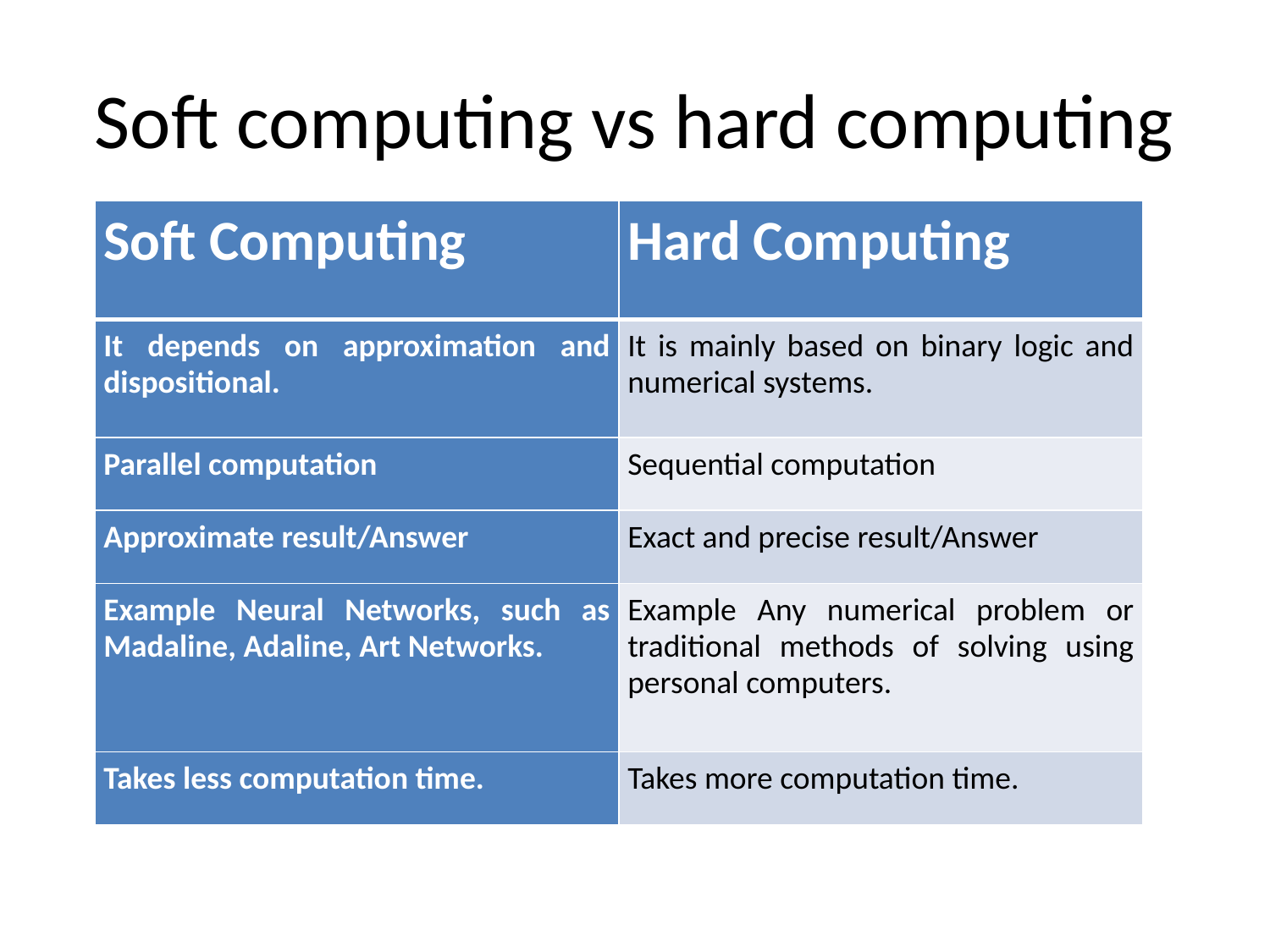

# Soft computing vs hard computing
| Soft Computing | Hard Computing |
| --- | --- |
| It depends on approximation and dispositional. | It is mainly based on binary logic and numerical systems. |
| Parallel computation | Sequential computation |
| Approximate result/Answer | Exact and precise result/Answer |
| Example Neural Networks, such as Madaline, Adaline, Art Networks. | Example Any numerical problem or traditional methods of solving using personal computers. |
| Takes less computation time. | Takes more computation time. |